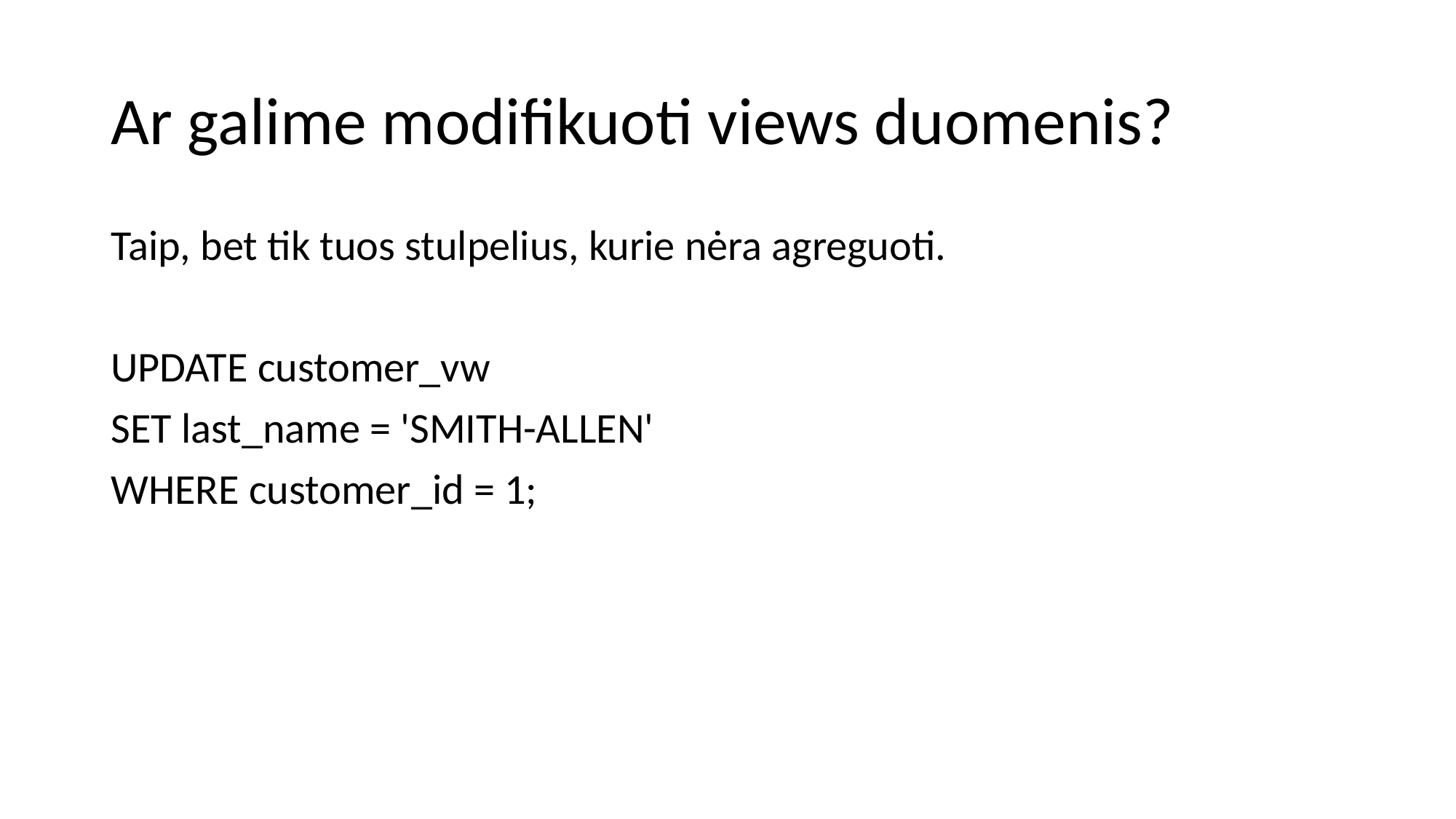

# Ar galime modifikuoti views duomenis?
Taip, bet tik tuos stulpelius, kurie nėra agreguoti.

UPDATE customer_vw
SET last_name = 'SMITH-ALLEN'
WHERE customer_id = 1;